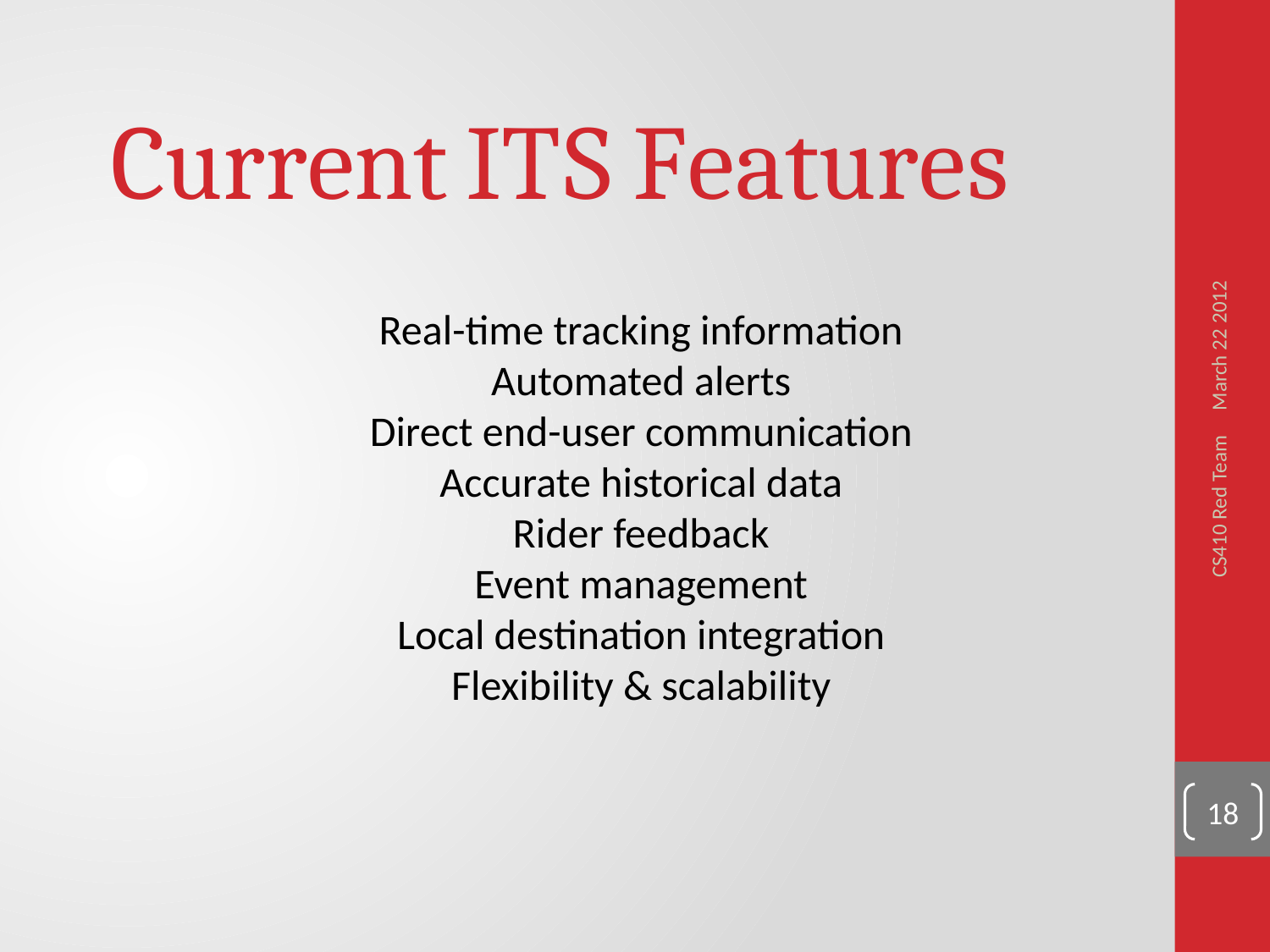

# Current ITS Features
March 22 2012
Real-time tracking information
Automated alerts
Direct end-user communication
Accurate historical data
Rider feedback
Event management
Local destination integration
Flexibility & scalability
CS410 Red Team
18